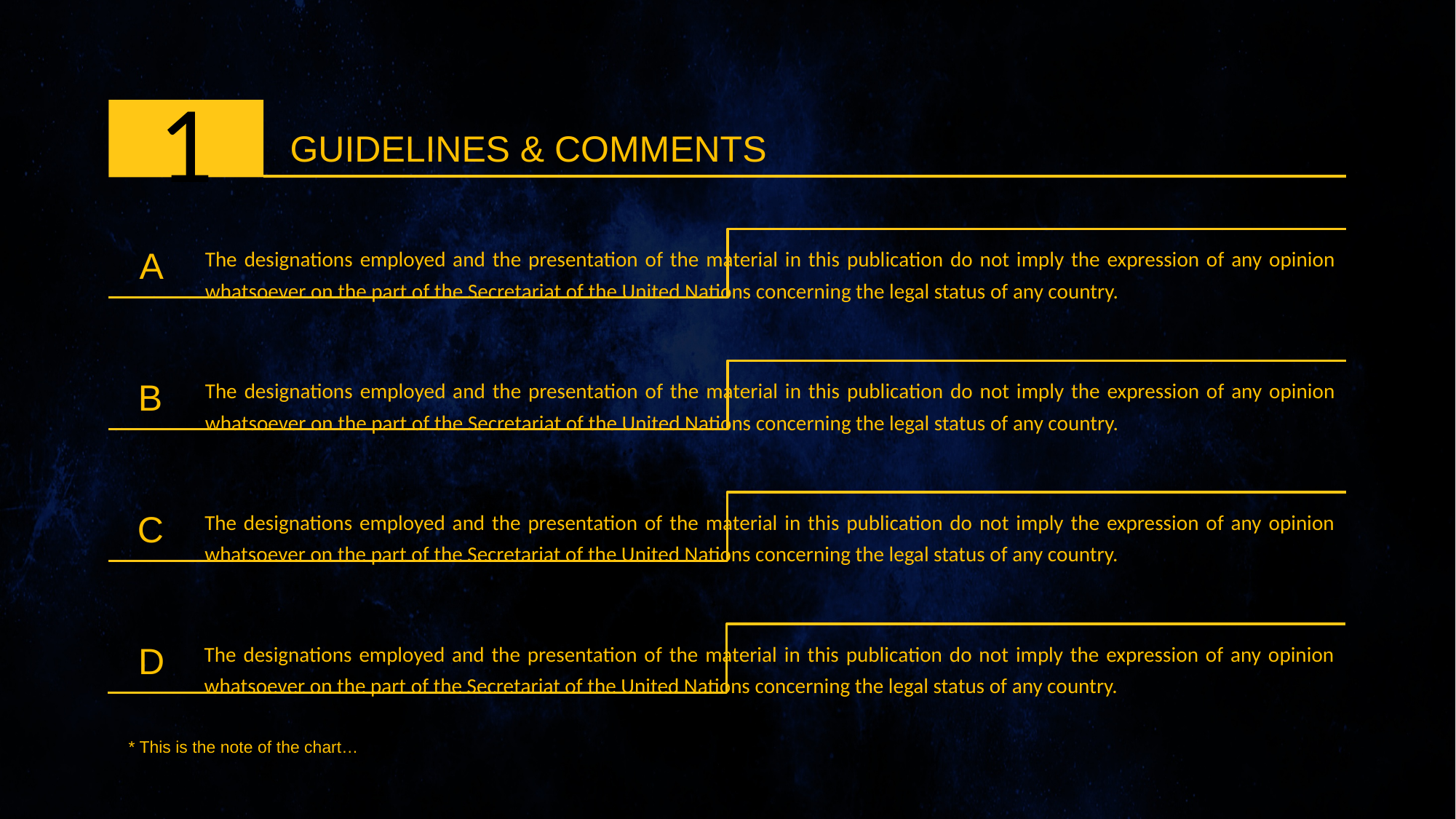

1
GUIDELINES & COMMENTS
The designations employed and the presentation of the material in this publication do not imply the expression of any opinion whatsoever on the part of the Secretariat of the United Nations concerning the legal status of any country.
A
The designations employed and the presentation of the material in this publication do not imply the expression of any opinion whatsoever on the part of the Secretariat of the United Nations concerning the legal status of any country.
B
The designations employed and the presentation of the material in this publication do not imply the expression of any opinion whatsoever on the part of the Secretariat of the United Nations concerning the legal status of any country.
C
The designations employed and the presentation of the material in this publication do not imply the expression of any opinion whatsoever on the part of the Secretariat of the United Nations concerning the legal status of any country.
D
* This is the note of the chart…